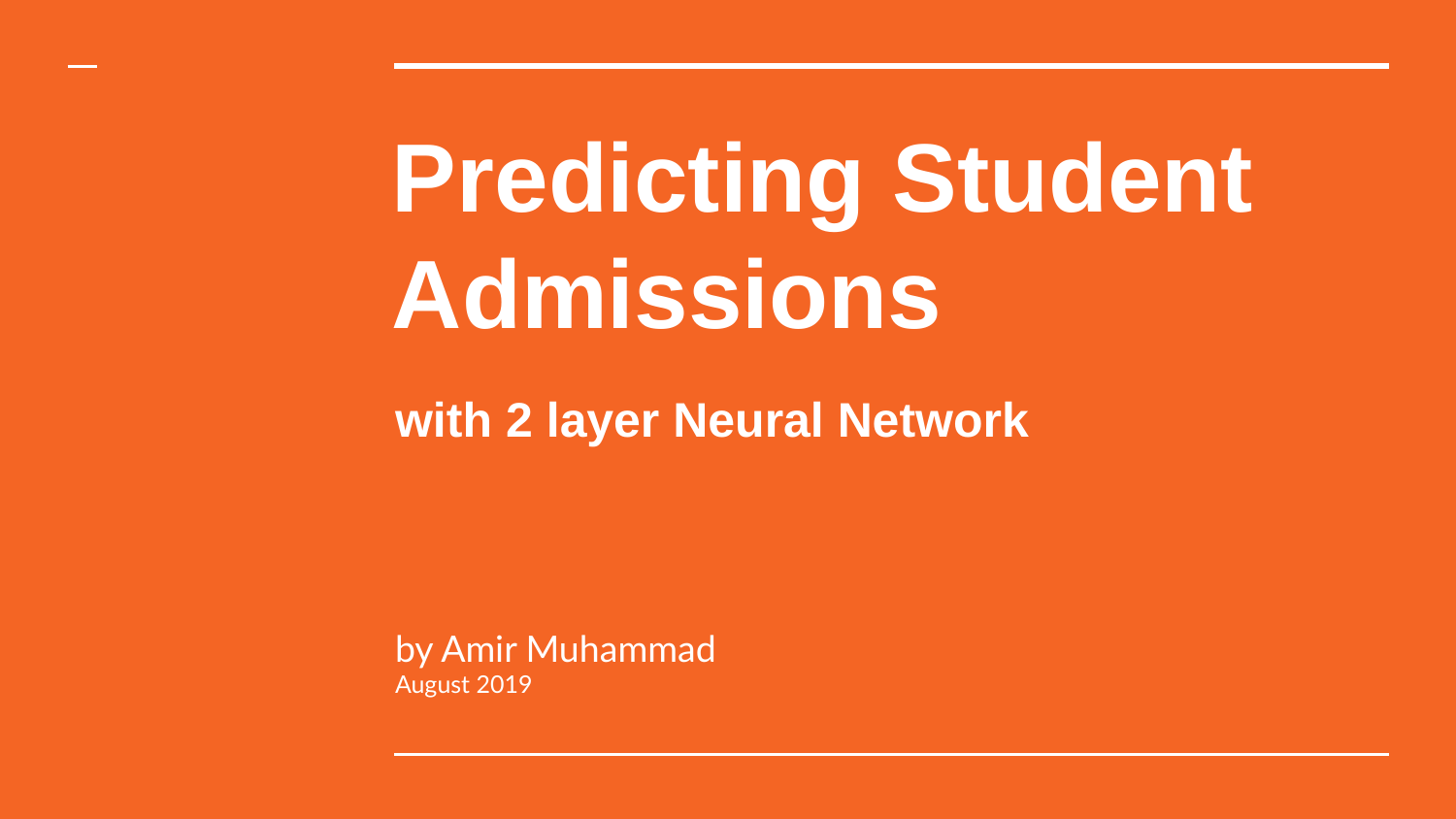

# Predicting Student Admissions
with 2 layer Neural Network

by Amir Muhammad
August 2019